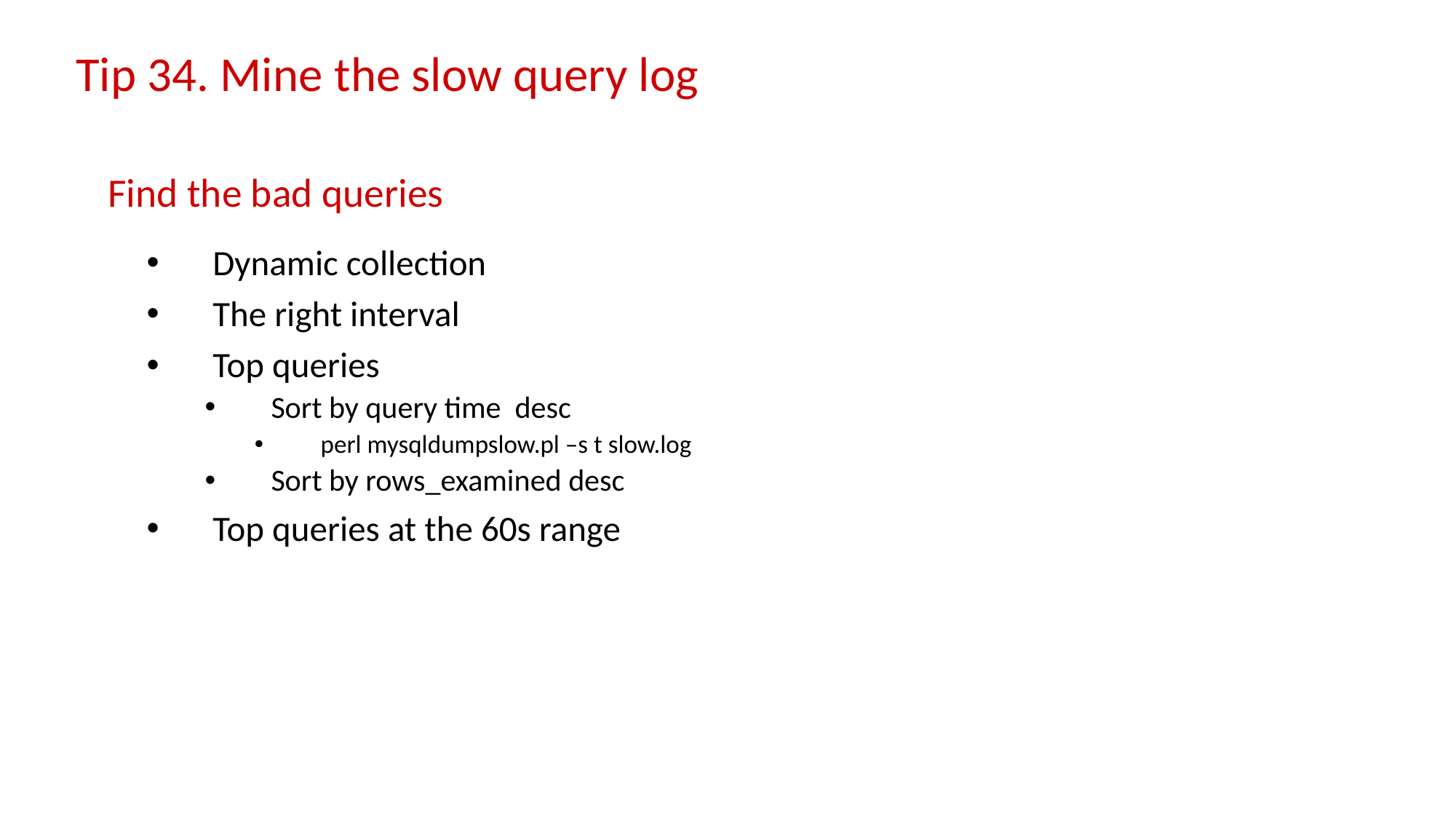

# Tip 34. Mine the slow query log
Find the bad queries
Dynamic collection
The right interval
Top queries
Sort by query time  desc
perl mysqldumpslow.pl –s t slow.log
Sort by rows_examined desc
Top queries at the 60s range